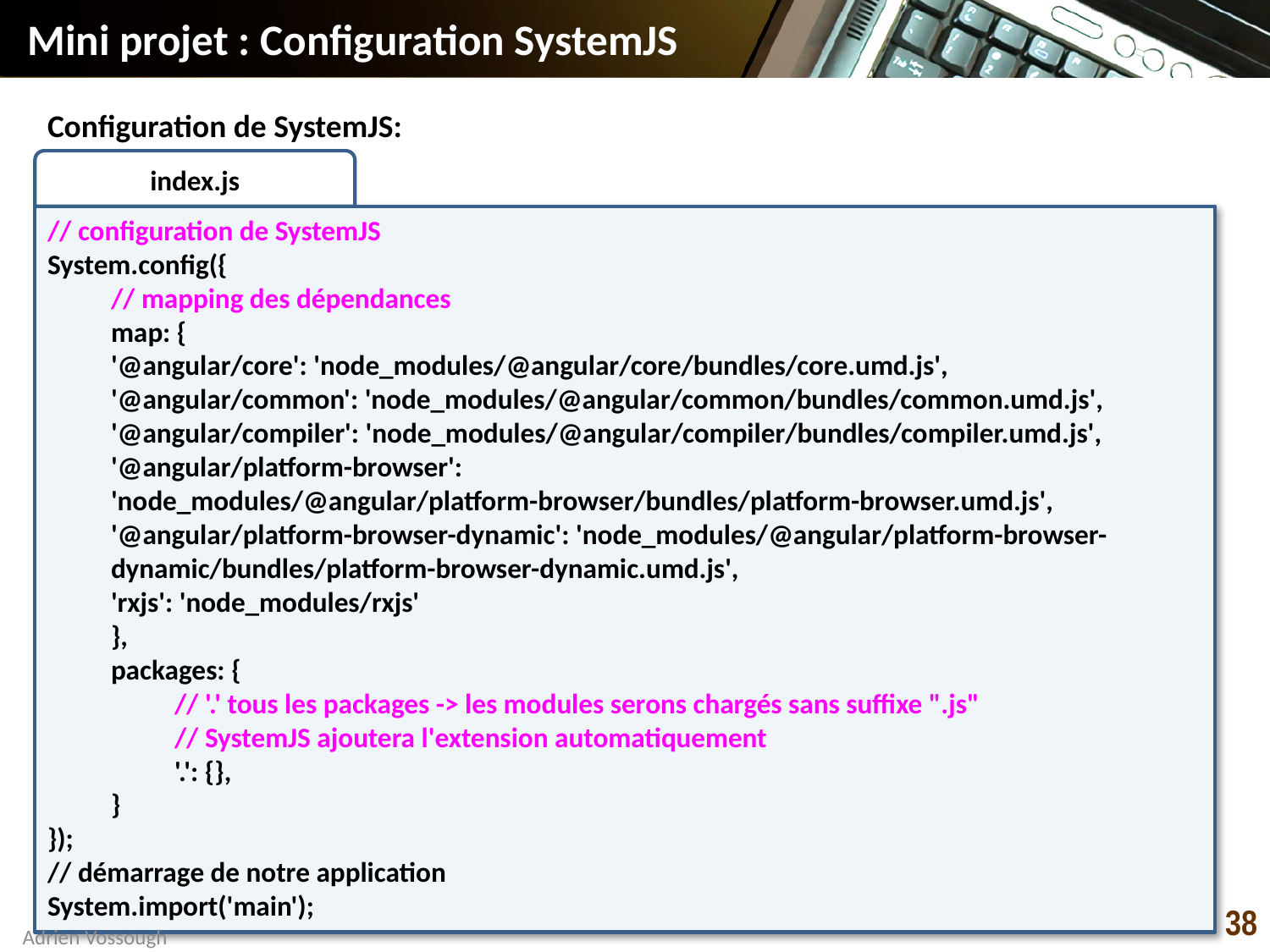

# Mini projet : Configuration SystemJS
Configuration de SystemJS:
index.js
// configuration de SystemJS
System.config({
// mapping des dépendances
map: {
'@angular/core': 'node_modules/@angular/core/bundles/core.umd.js',
'@angular/common': 'node_modules/@angular/common/bundles/common.umd.js',
'@angular/compiler': 'node_modules/@angular/compiler/bundles/compiler.umd.js',
'@angular/platform-browser': 'node_modules/@angular/platform-browser/bundles/platform-browser.umd.js',
'@angular/platform-browser-dynamic': 'node_modules/@angular/platform-browser-dynamic/bundles/platform-browser-dynamic.umd.js',
'rxjs': 'node_modules/rxjs'
},
packages: {
// '.' tous les packages -> les modules serons chargés sans suffixe ".js"
// SystemJS ajoutera l'extension automatiquement
'.': {},
}
});
// démarrage de notre application
System.import('main');
38
Adrien Vossough